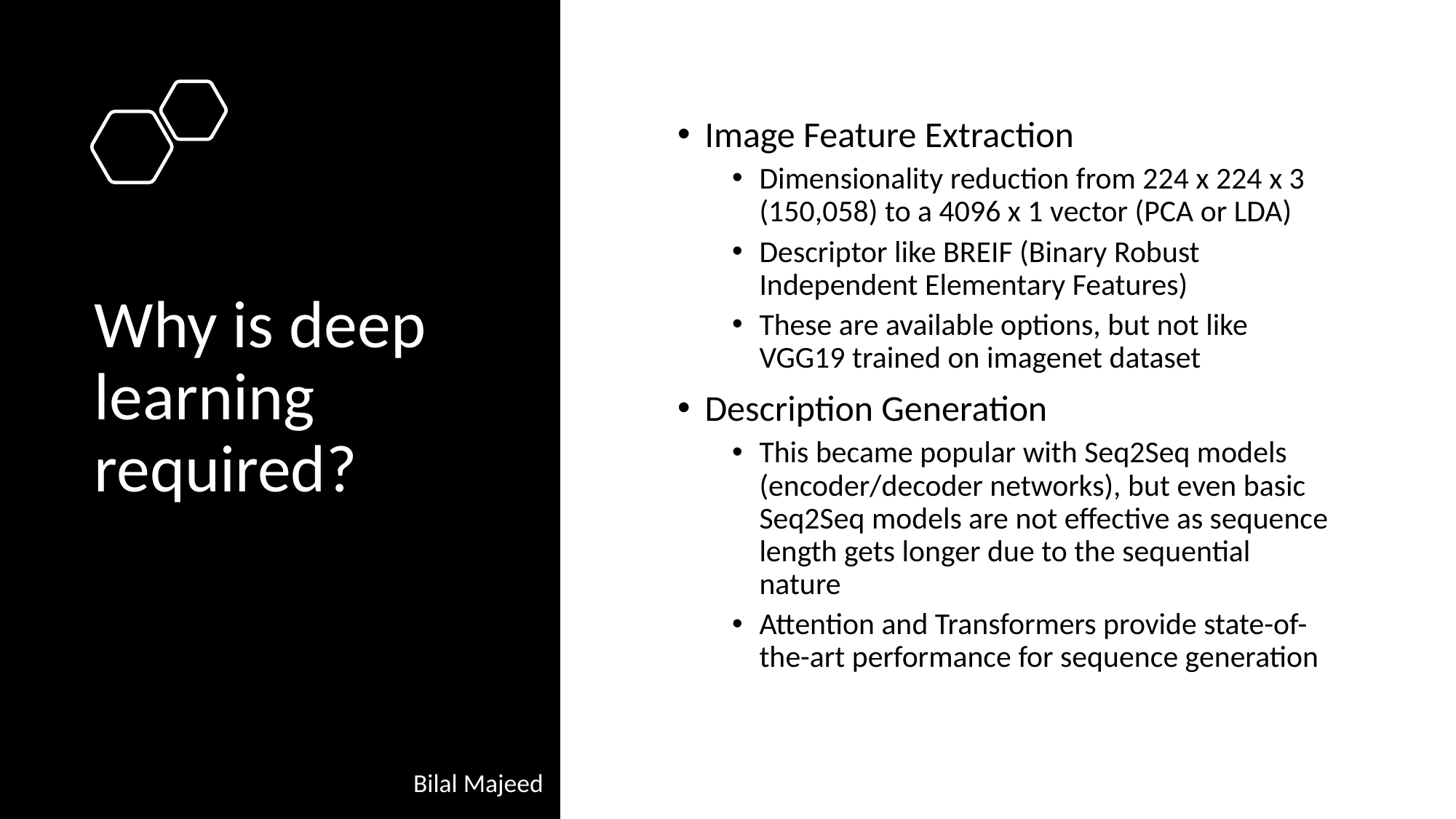

Image Feature Extraction
Dimensionality reduction from 224 x 224 x 3 (150,058) to a 4096 x 1 vector (PCA or LDA)
Descriptor like BREIF (Binary Robust Independent Elementary Features)
These are available options, but not like VGG19 trained on imagenet dataset
Description Generation
This became popular with Seq2Seq models (encoder/decoder networks), but even basic Seq2Seq models are not effective as sequence length gets longer due to the sequential nature
Attention and Transformers provide state-of-the-art performance for sequence generation

# Why is deep learning required?
Bilal Majeed